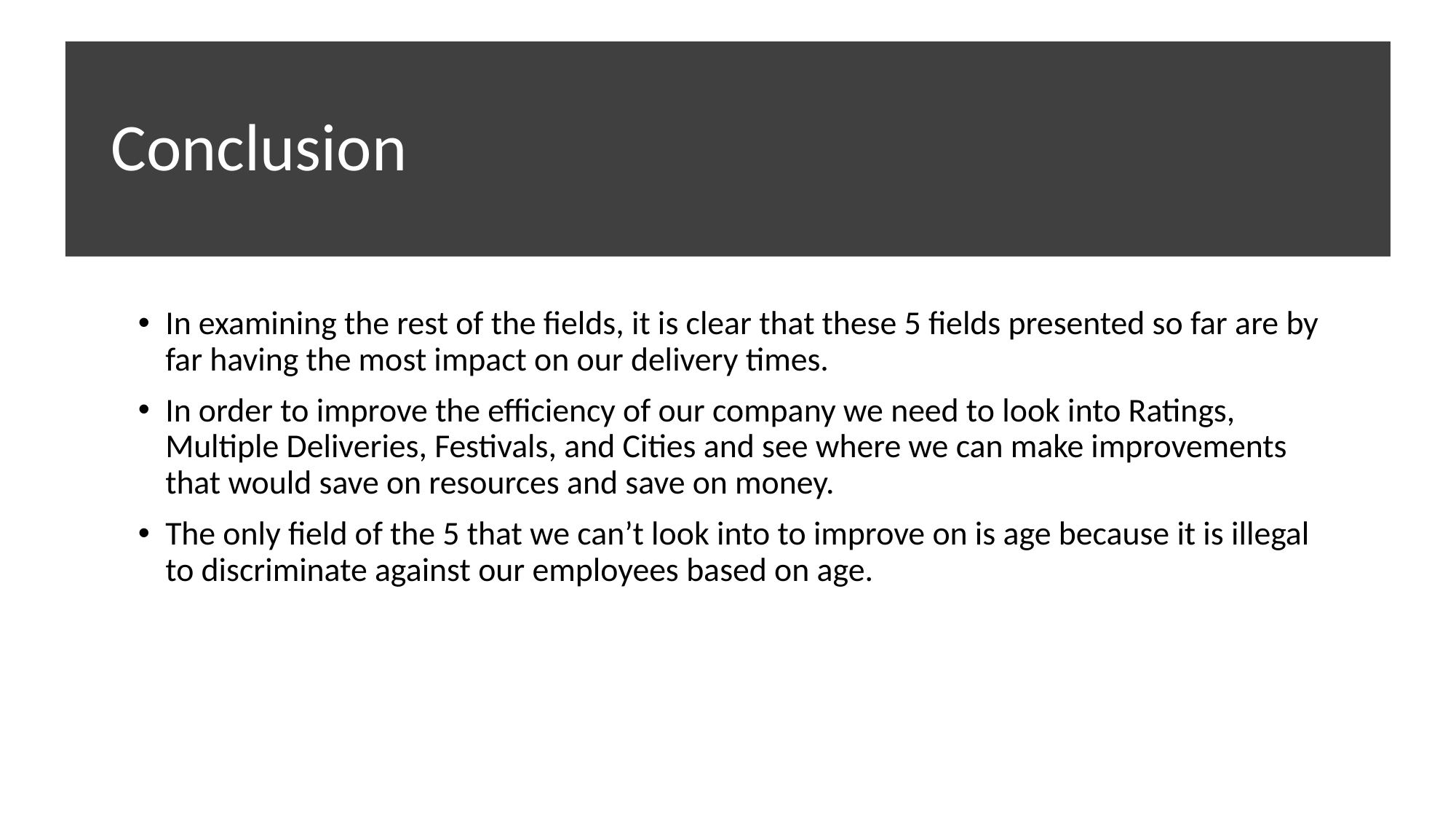

# Conclusion
In examining the rest of the fields, it is clear that these 5 fields presented so far are by far having the most impact on our delivery times.
In order to improve the efficiency of our company we need to look into Ratings, Multiple Deliveries, Festivals, and Cities and see where we can make improvements that would save on resources and save on money.
The only field of the 5 that we can’t look into to improve on is age because it is illegal to discriminate against our employees based on age.